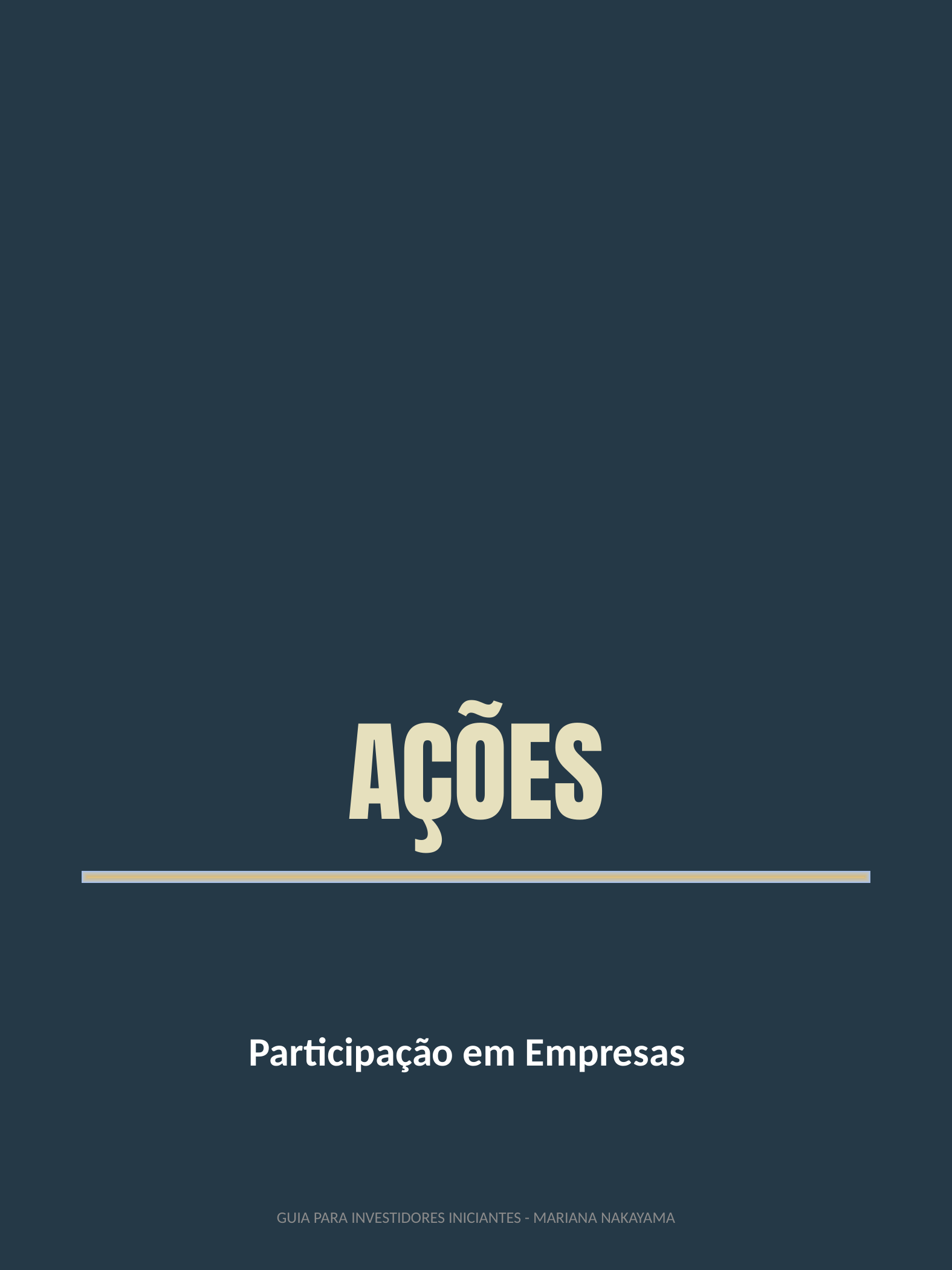

v
04
AÇÕES

Participação em Empresas
9
GUIA PARA INVESTIDORES INICIANTES - MARIANA NAKAYAMA